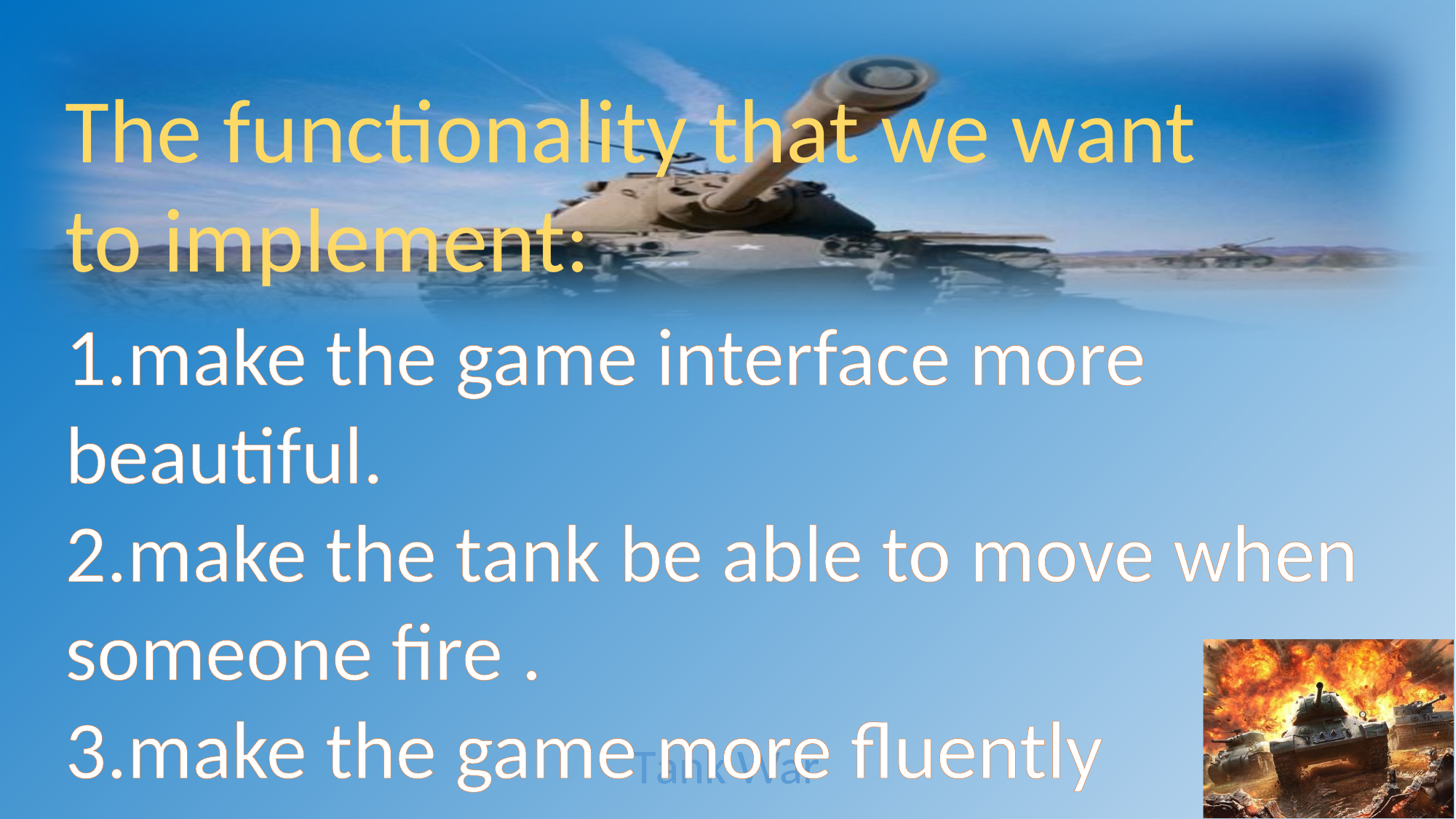

The functionality that we want to implement:
1.make the game interface more beautiful.
2.make the tank be able to move when someone fire .
3.make the game more fluently